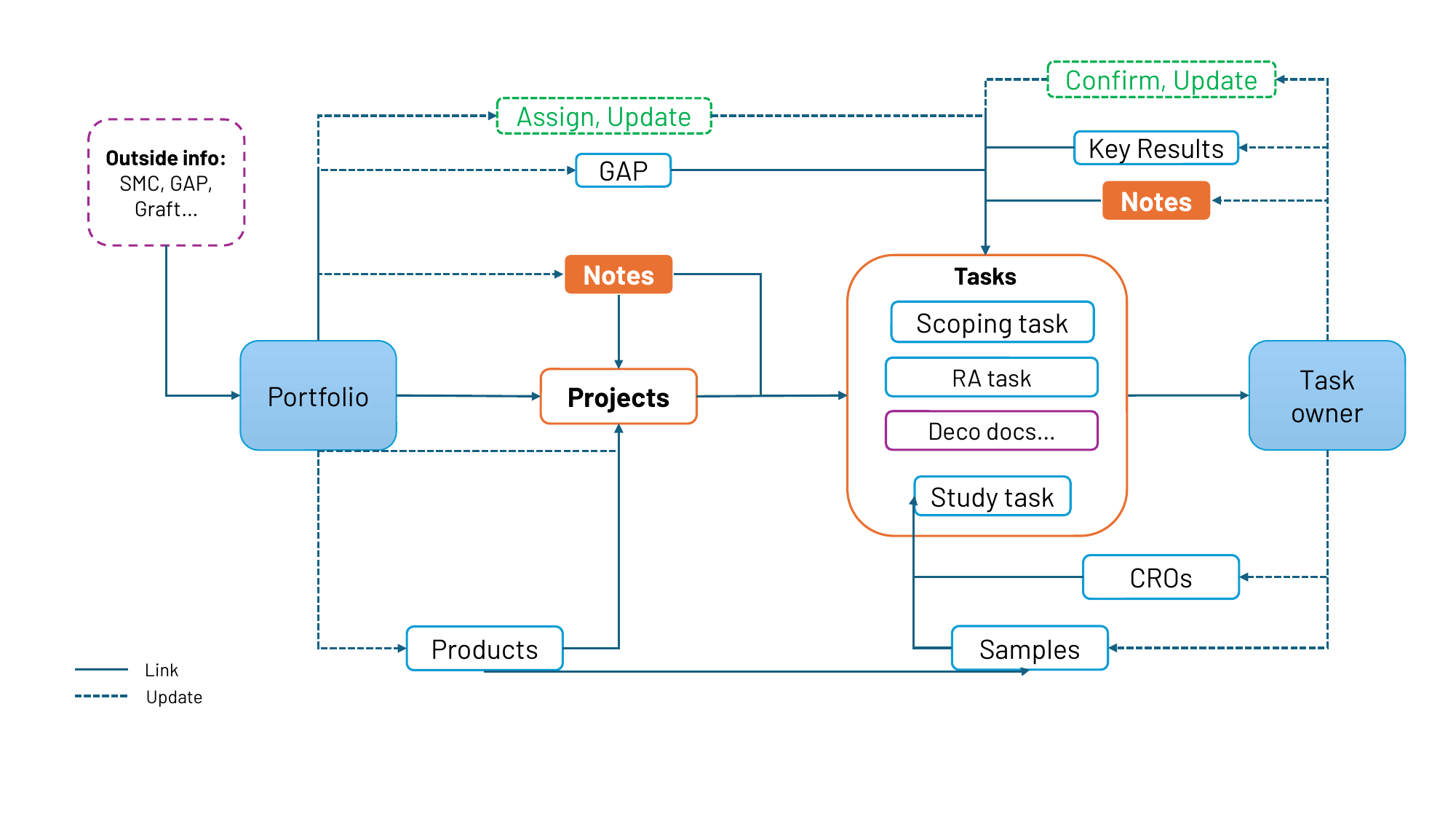

Confirm, Update
Assign, Update
Outside info:
SMC, GAP, Graft…
Key Results
GAP
Notes
Notes

Tasks
Scoping task
RA task
Deco docs…
Study task
Portfolio
Task owner
Projects
CROs
Samples
Products
Link
Update